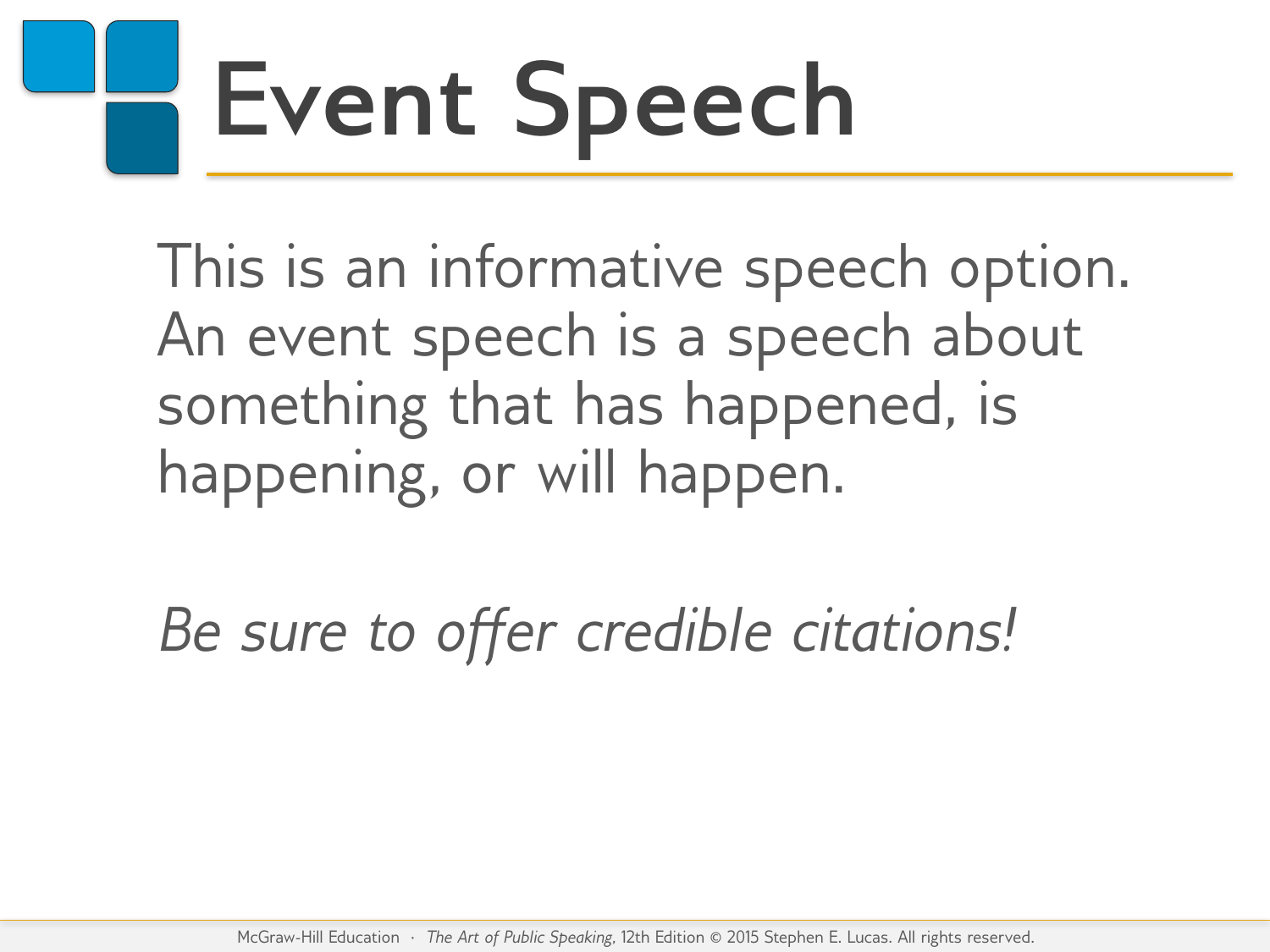

# Event Speech
This is an informative speech option.  An event speech is a speech about something that has happened, is happening, or will happen.

Be sure to offer credible citations!